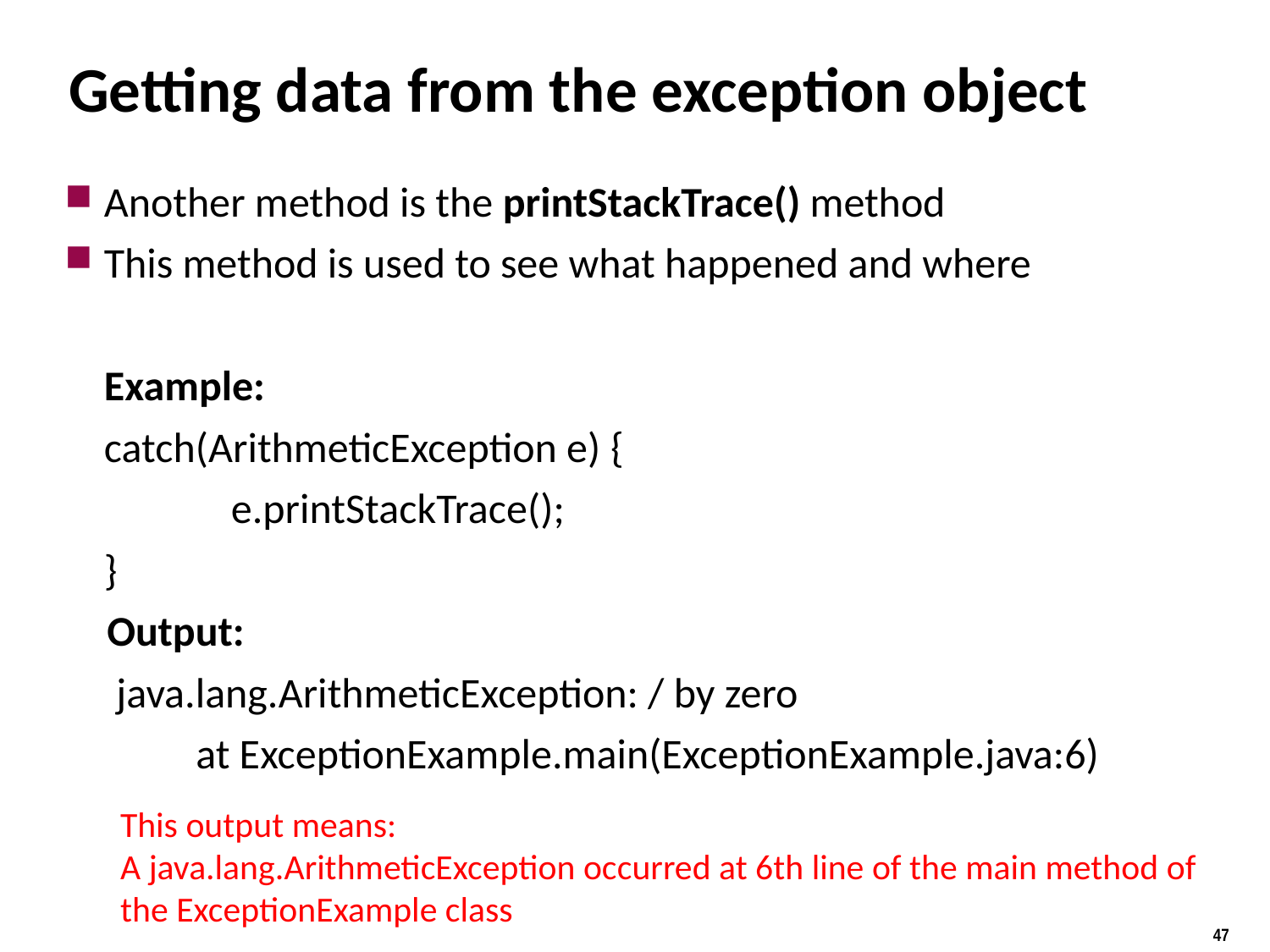

# Getting data from the exception object
Another method is the printStackTrace() method
This method is used to see what happened and where

	Example:
	catch(ArithmeticException e) {
		e.printStackTrace();
	}
    Output:
     java.lang.ArithmeticException: / by zero
	at ExceptionExample.main(ExceptionExample.java:6)
This output means:
A java.lang.ArithmeticException occurred at 6th line of the main method of
the ExceptionExample class